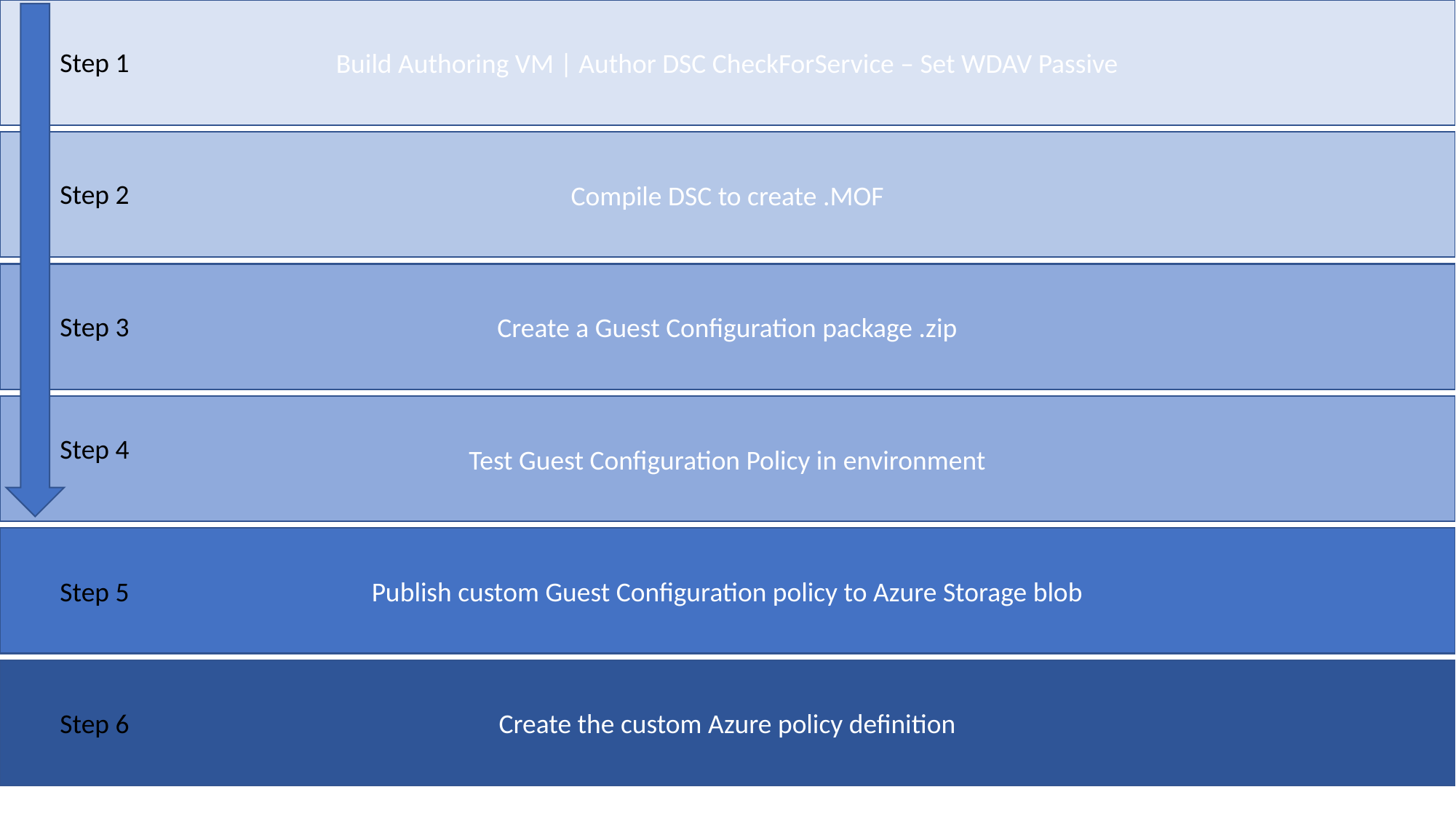

Build Authoring VM | Author DSC CheckForService – Set WDAV Passive

Step 1
Compile DSC to create .MOF
Step 2
Create a Guest Configuration package .zip
Step 3
Test Guest Configuration Policy in environment
Step 4
Publish custom Guest Configuration policy to Azure Storage blob
Step 5
Create the custom Azure policy definition
Step 6